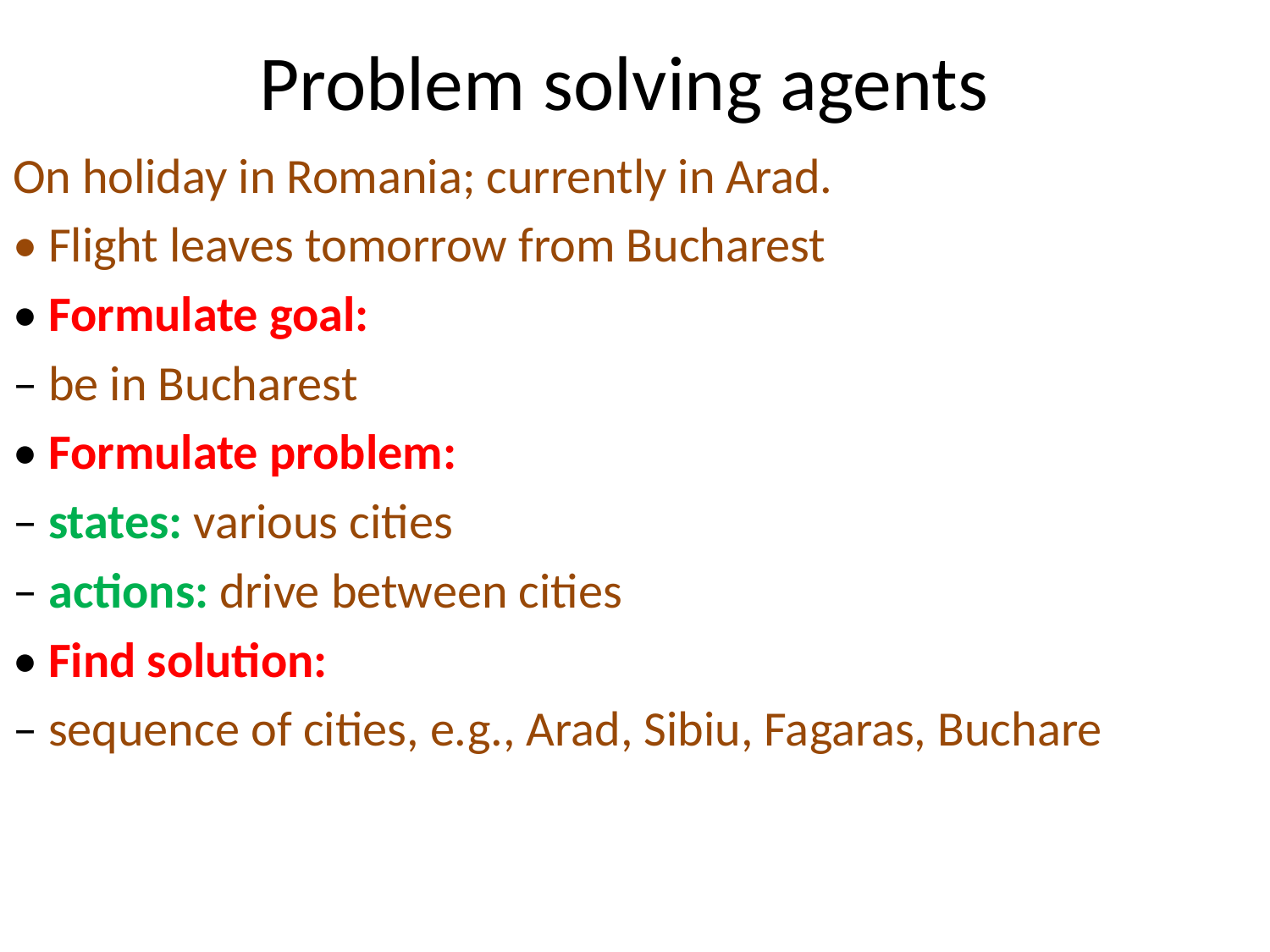

# Problem solving agents
On holiday in Romania; currently in Arad.
• Flight leaves tomorrow from Bucharest
• Formulate goal:
– be in Bucharest
• Formulate problem:
– states: various cities
– actions: drive between cities
• Find solution:
– sequence of cities, e.g., Arad, Sibiu, Fagaras, Buchare